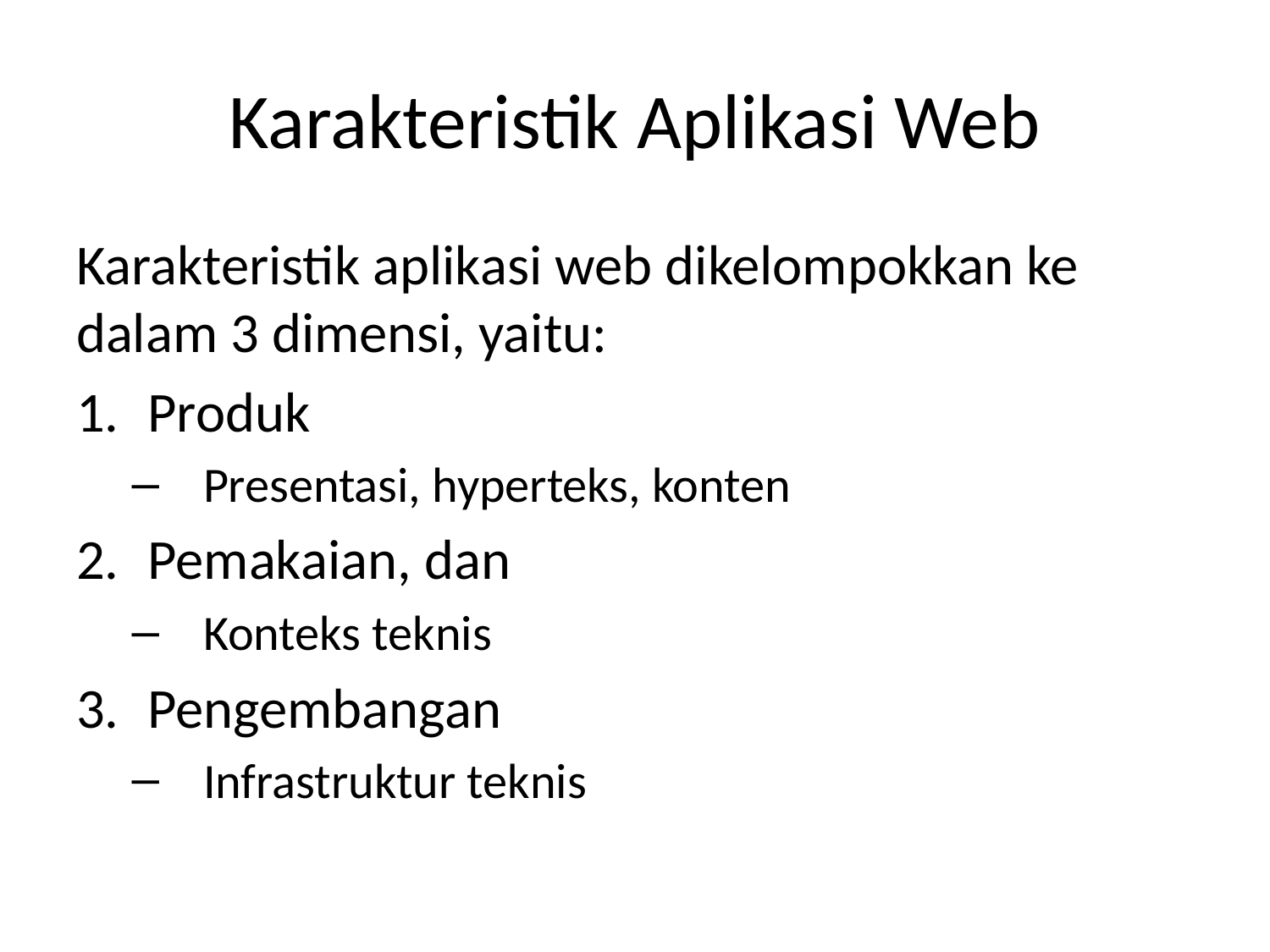

# Karakteristik Aplikasi Web
Karakteristik aplikasi web dikelompokkan ke dalam 3 dimensi, yaitu:
Produk
Presentasi, hyperteks, konten
Pemakaian, dan
Konteks teknis
Pengembangan
Infrastruktur teknis